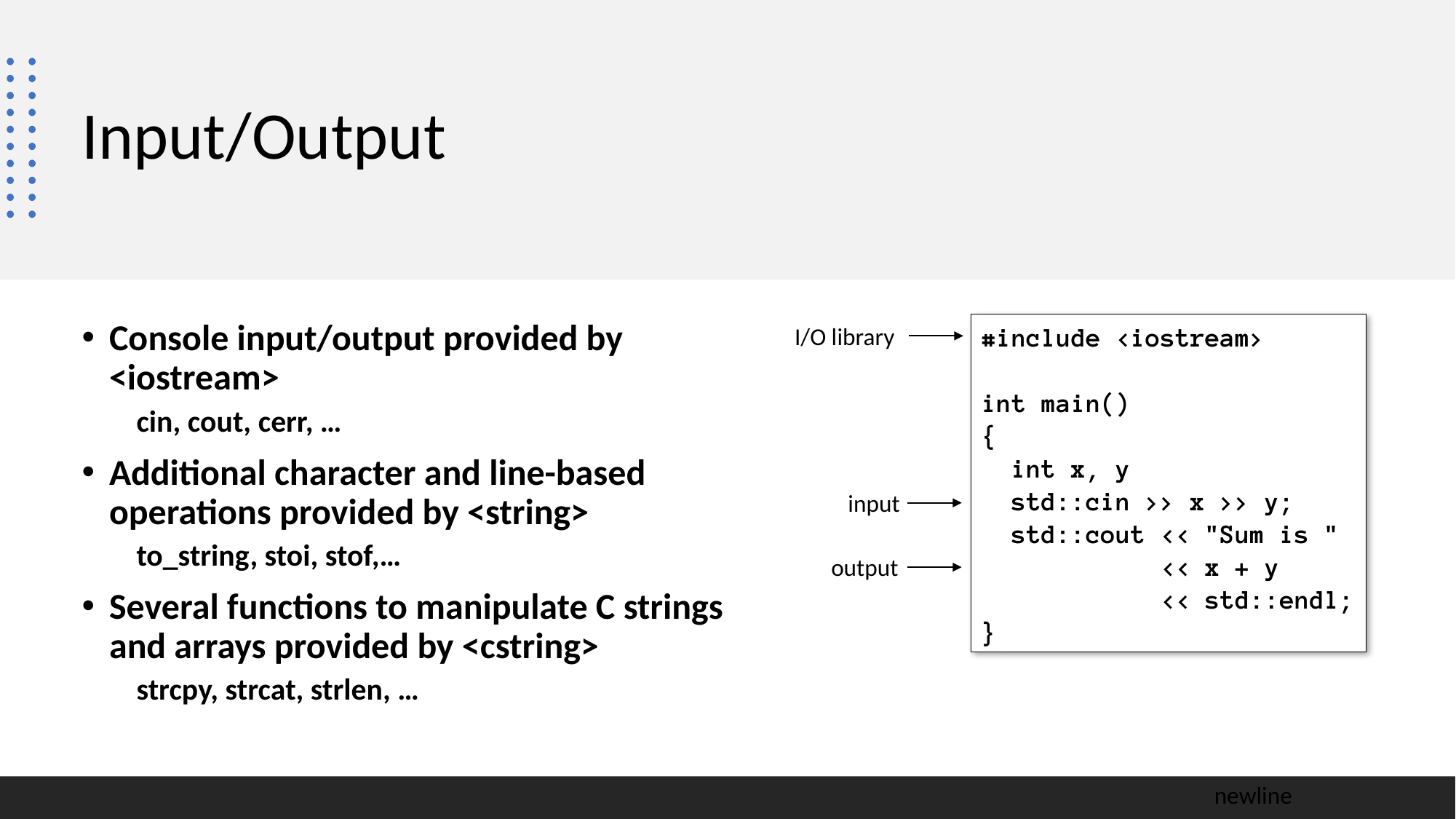

Input/Output

Console input/output provided by <iostream>
cin, cout, cerr, …
Additional character and line-based operations provided by <string>
to_string, stoi, stof,…
Several functions to manipulate C strings and arrays provided by <cstring>
strcpy, strcat, strlen, …

#include <iostream>

int main()
{
  int x, y
  std::cin >> x >> y;
  std::cout << "Sum is "
            << x + y
            << std::endl;
}
I/O library
input
output
newline